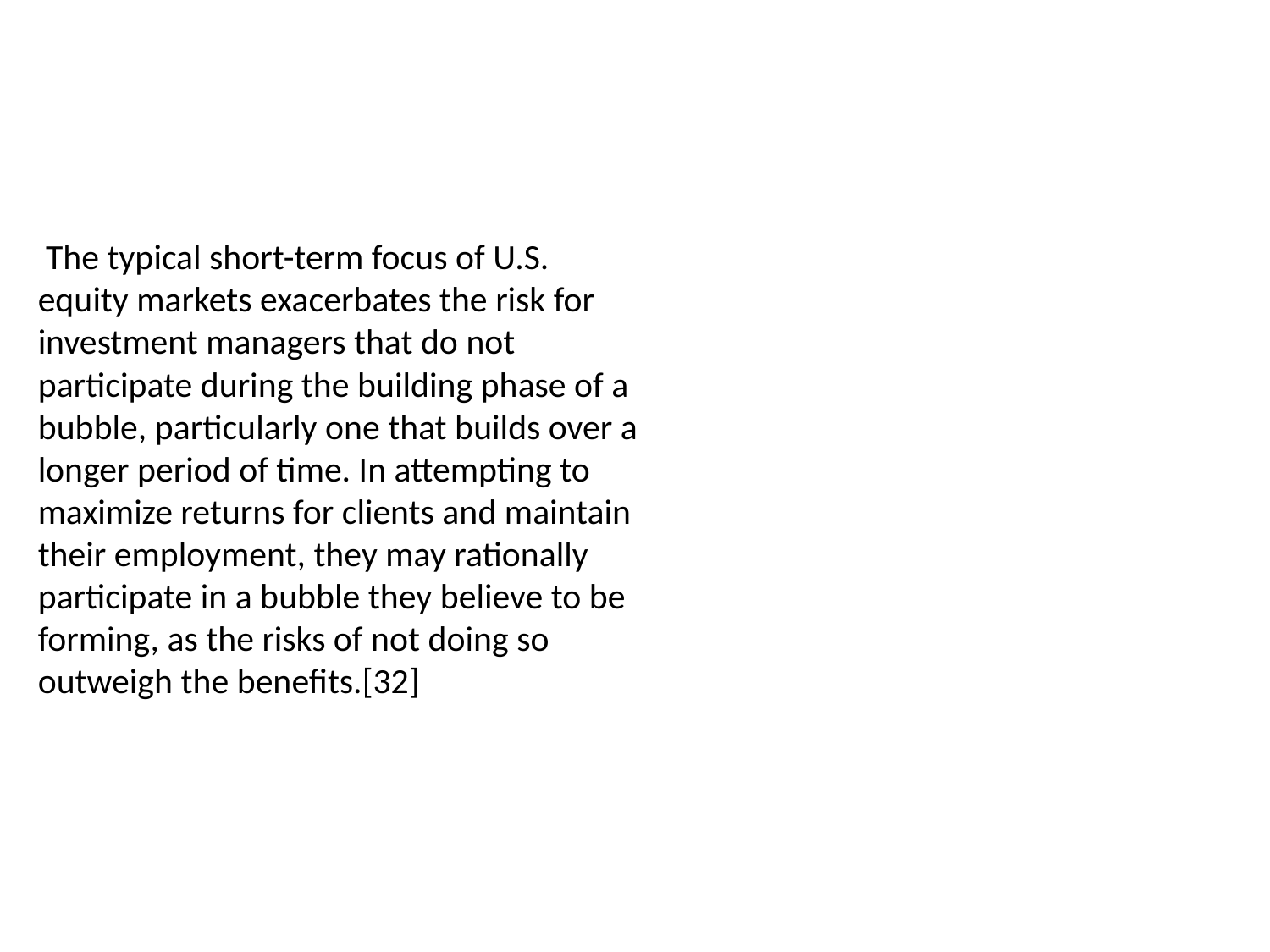

The typical short-term focus of U.S. equity markets exacerbates the risk for investment managers that do not participate during the building phase of a bubble, particularly one that builds over a longer period of time. In attempting to maximize returns for clients and maintain their employment, they may rationally participate in a bubble they believe to be forming, as the risks of not doing so outweigh the benefits.[32]